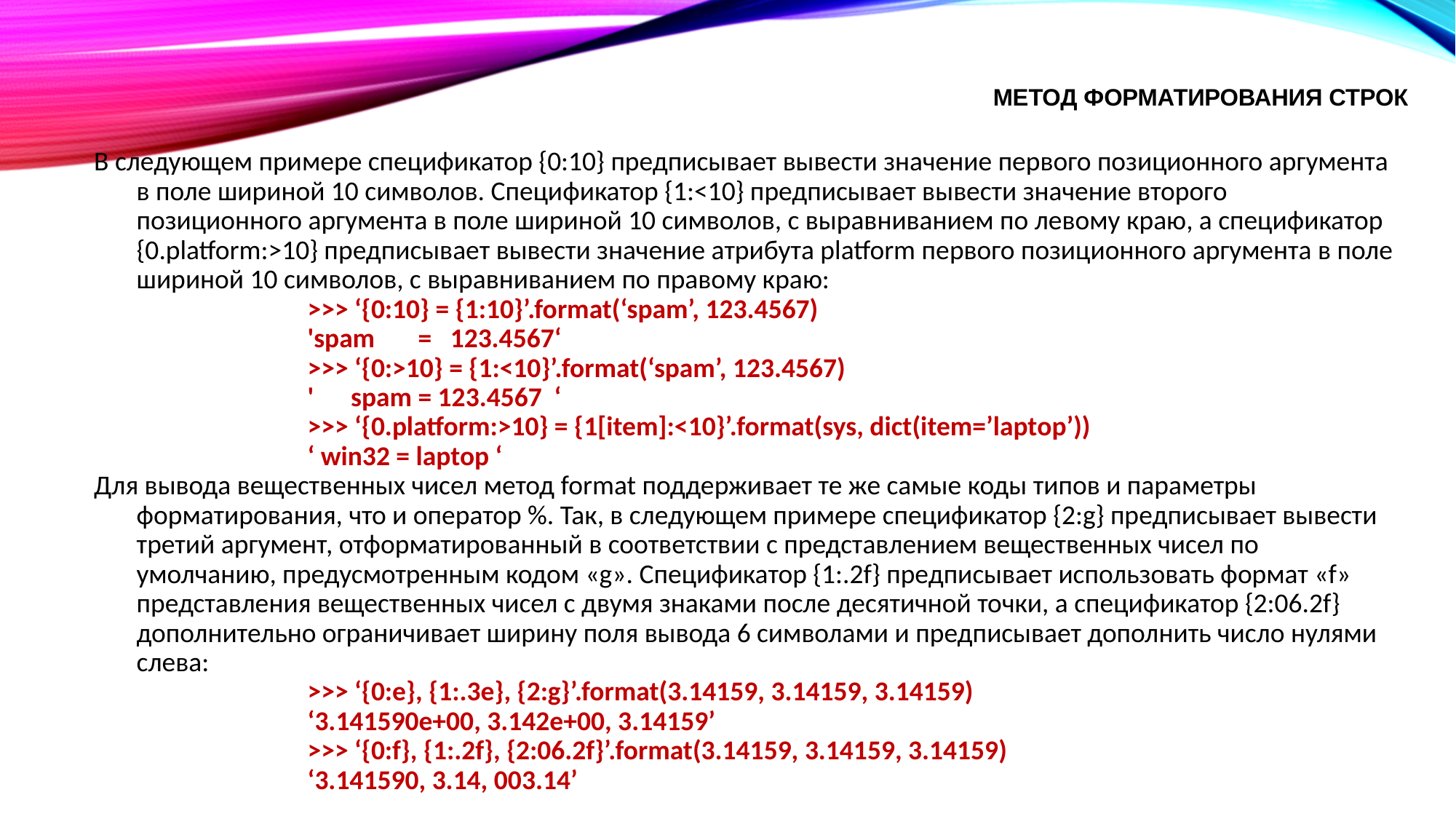

# Метод форматирования строк

В следующем примере спецификатор {0:10} предписывает вывести значение первого позиционного аргумента в поле шириной 10 символов. Спецификатор {1:<10} предписывает вывести значение второго позиционного аргумента в поле шириной 10 символов, с выравниванием по левому краю, а спецификатор {0.platform:>10} предписывает вывести значение атрибута platform первого позиционного аргумента в поле шириной 10 символов, с выравниванием по правому краю:
>>> ‘{0:10} = {1:10}’.format(‘spam’, 123.4567)
'spam       =   123.4567‘
>>> ‘{0:>10} = {1:<10}’.format(‘spam’, 123.4567)
'      spam = 123.4567  ‘
>>> ‘{0.platform:>10} = {1[item]:<10}’.format(sys, dict(item=’laptop’))
‘ win32 = laptop ‘
Для вывода вещественных чисел метод format поддерживает те же самые коды типов и параметры форматирования, что и оператор %. Так, в следующем примере спецификатор {2:g} предписывает вывести третий аргумент, отформатированный в соответствии с представлением вещественных чисел по умолчанию, предусмотренным кодом «g». Спецификатор {1:.2f} предписывает использовать формат «f» представления вещественных чисел с двумя знаками после десятичной точки, а спецификатор {2:06.2f} дополнительно ограничивает ширину поля вывода 6 символами и предписывает дополнить число нулями слева:
>>> ‘{0:e}, {1:.3e}, {2:g}’.format(3.14159, 3.14159, 3.14159)
‘3.141590e+00, 3.142e+00, 3.14159’
>>> ‘{0:f}, {1:.2f}, {2:06.2f}’.format(3.14159, 3.14159, 3.14159)
‘3.141590, 3.14, 003.14’